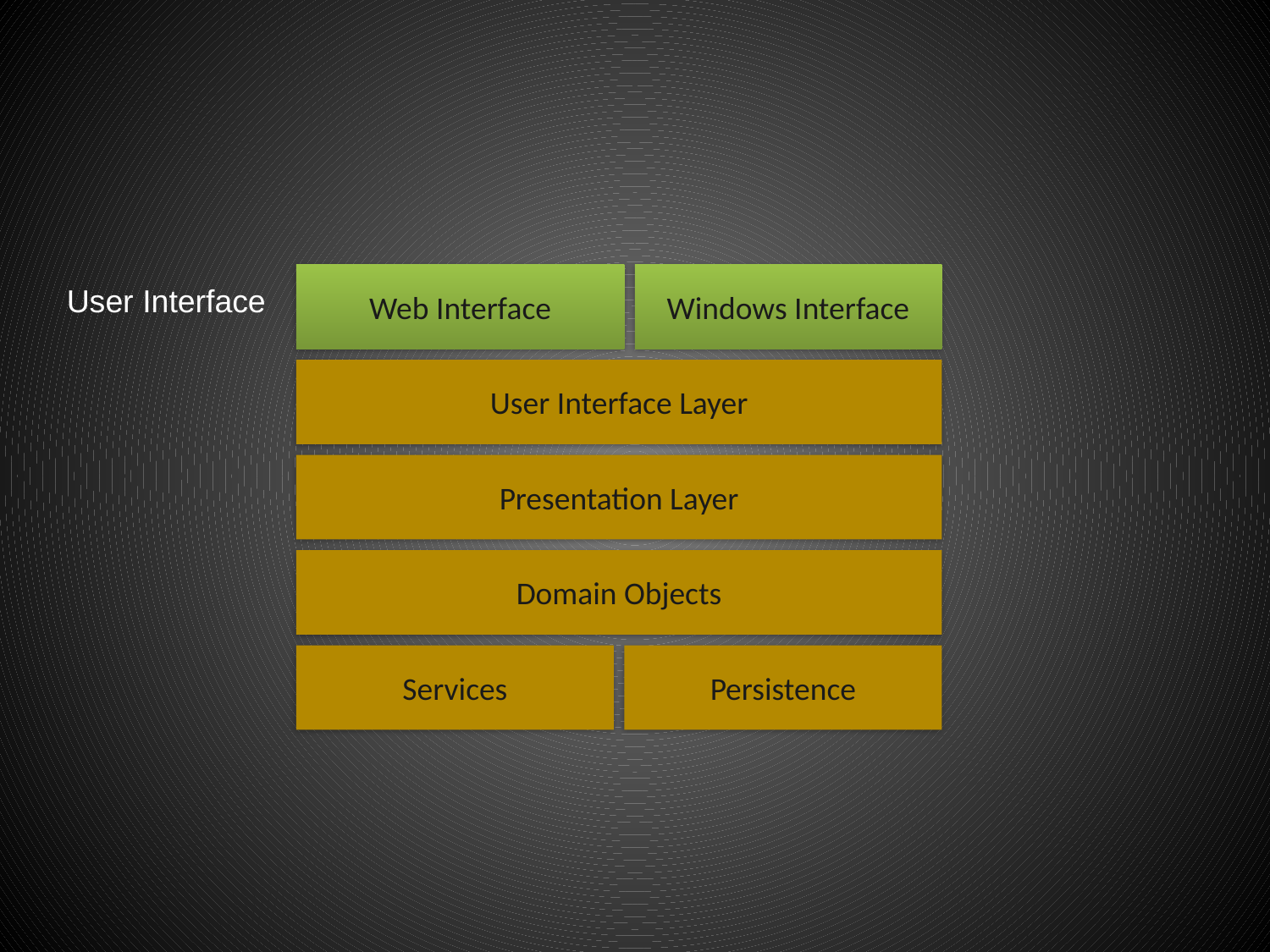

Web Interface
Windows Interface
User Interface
User Interface Layer
Presentation Layer
Domain Objects
Services
Persistence